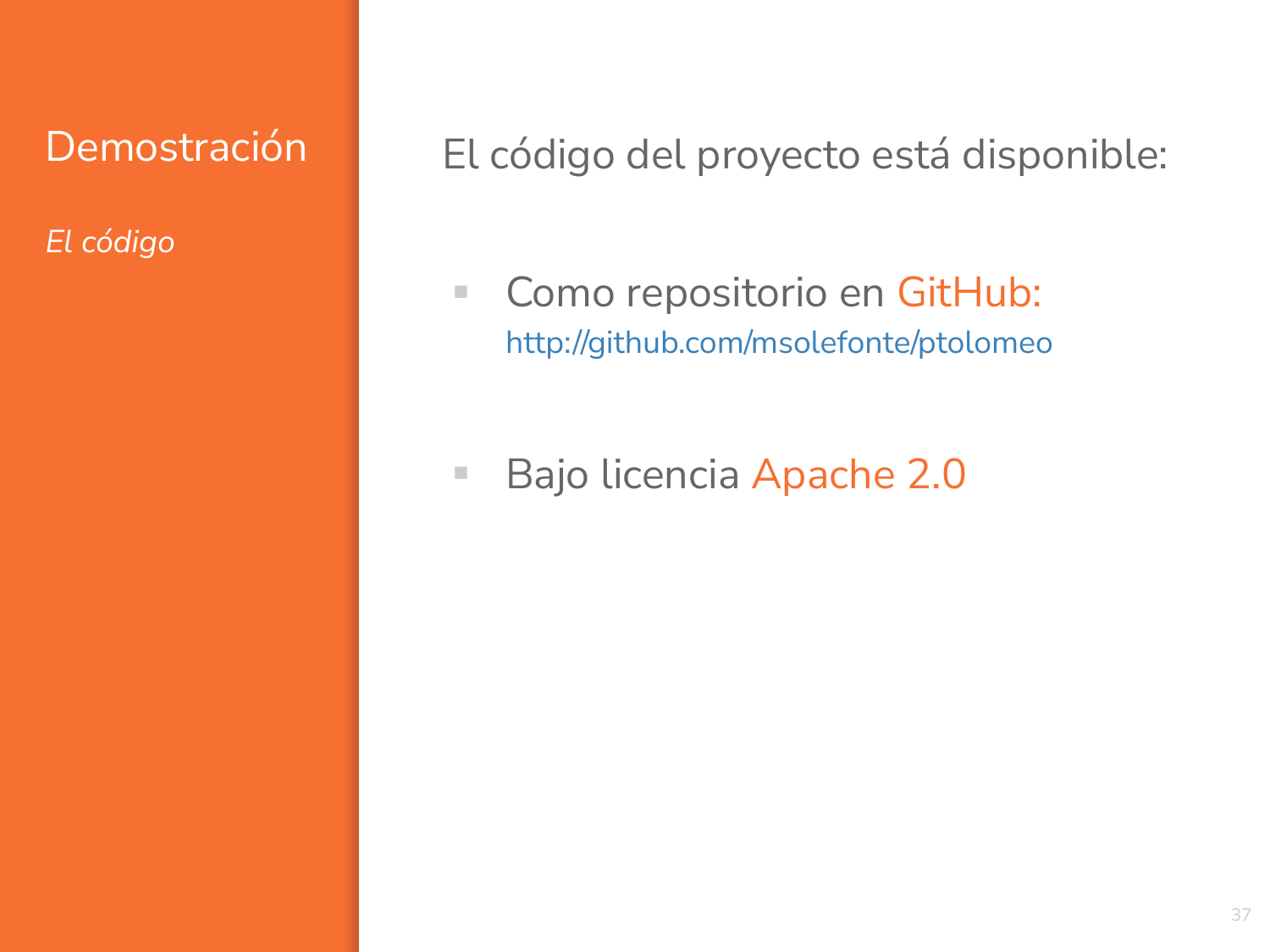

# Demostración

El código
El código del proyecto está disponible:

Como repositorio en GitHub:
http://github.com/msolefonte/ptolomeo

Bajo licencia Apache 2.0
37